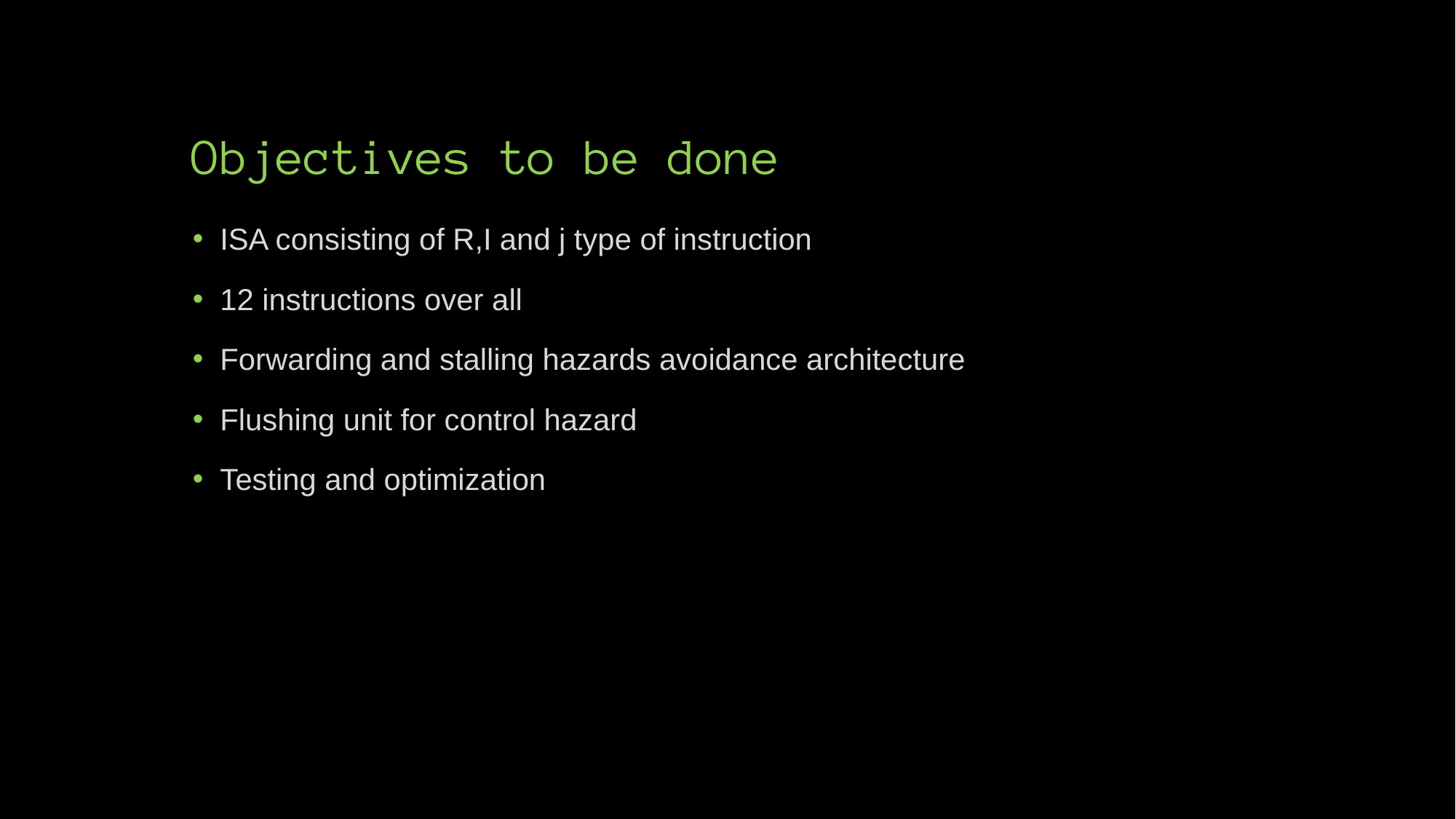

# Objectives to be done
ISA consisting of R,I and j type of instruction
12 instructions over all
Forwarding and stalling hazards avoidance architecture
Flushing unit for control hazard
Testing and optimization